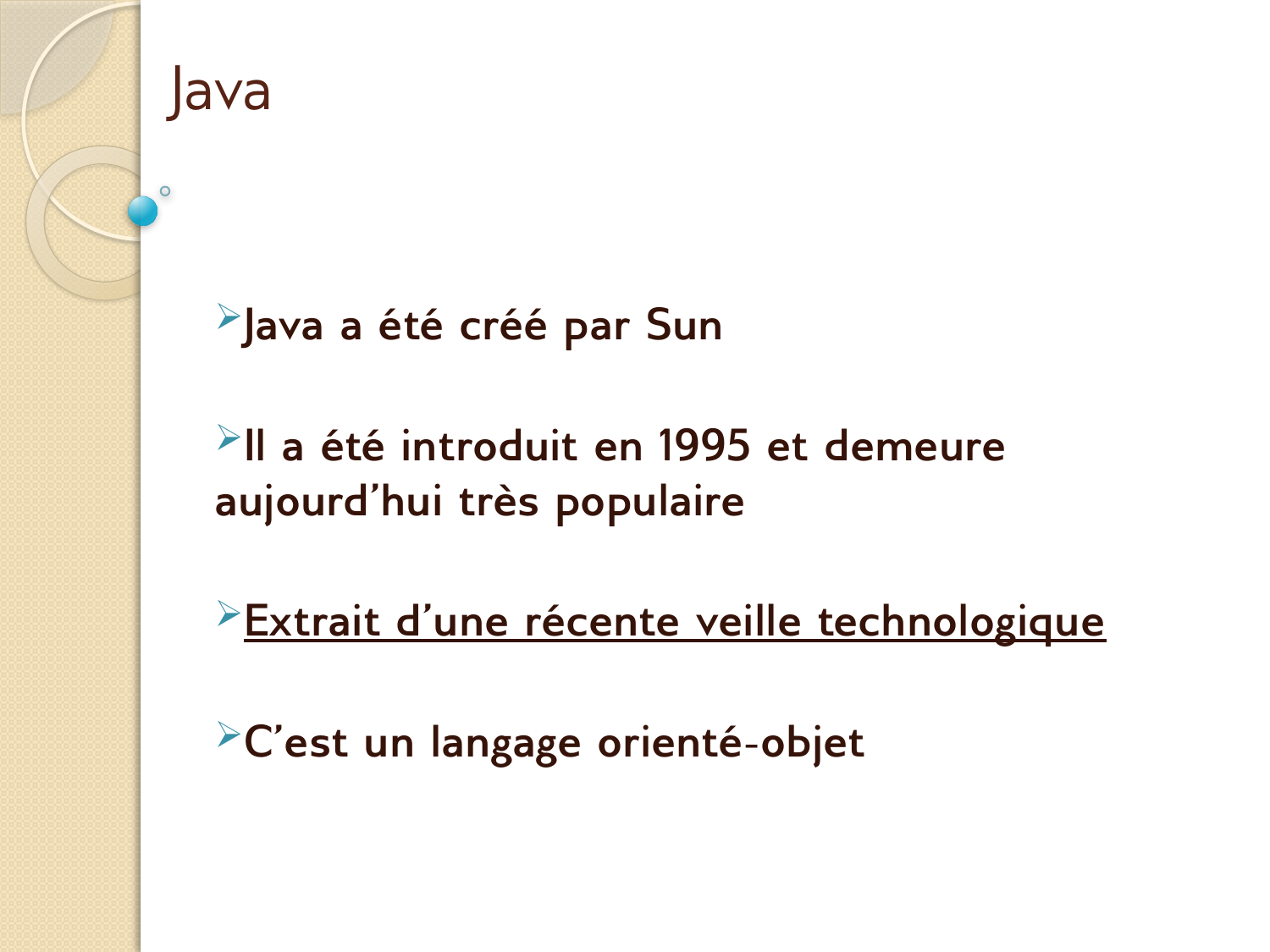

# Java

Java a été créé par Sun
Il a été introduit en 1995 et demeure aujourd’hui très populaire
Extrait d’une récente veille technologique
C’est un langage orienté-objet